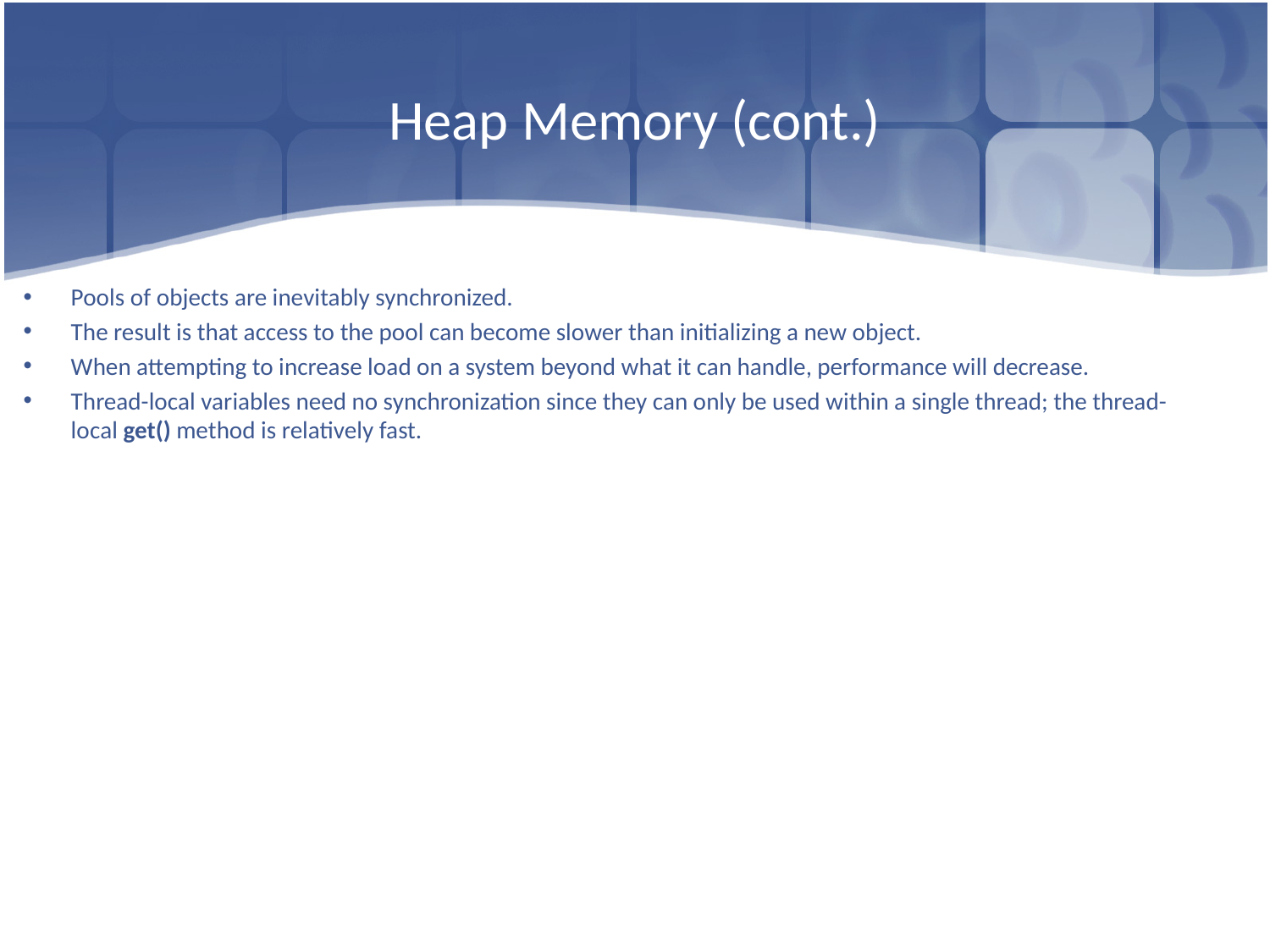

# Heap Memory (cont.)
Pools of objects are inevitably synchronized.
The result is that access to the pool can become slower than initializing a new object.
When attempting to increase load on a system beyond what it can handle, performance will decrease.
Thread-local variables need no synchronization since they can only be used within a single thread; the thread-local get() method is relatively fast.